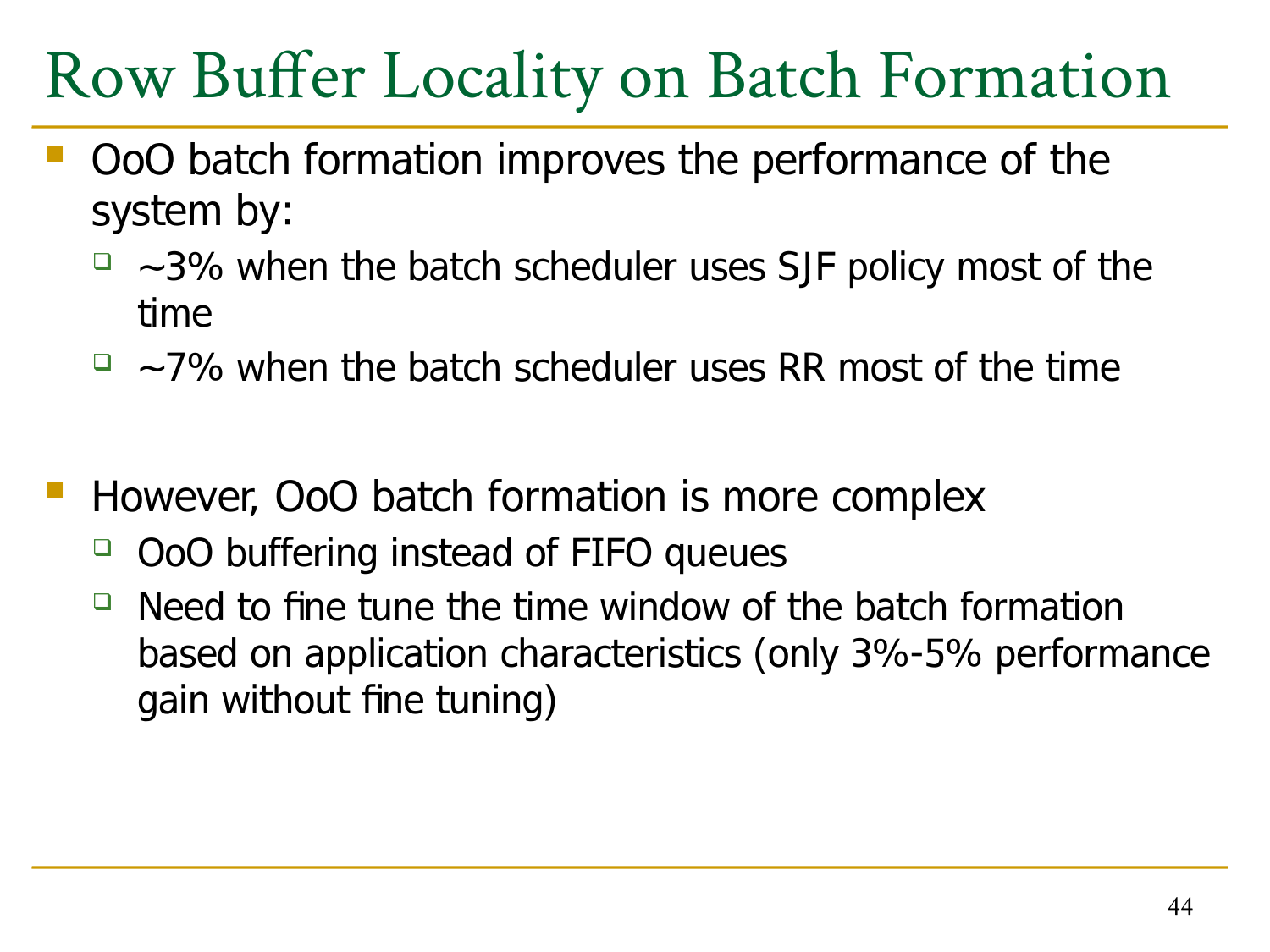

# Row Buffer Locality on Batch Formation
OoO batch formation improves the performance of the system by:
~3% when the batch scheduler uses SJF policy most of the time
~7% when the batch scheduler uses RR most of the time

However, OoO batch formation is more complex
OoO buffering instead of FIFO queues
Need to fine tune the time window of the batch formation based on application characteristics (only 3%-5% performance gain without fine tuning)
44